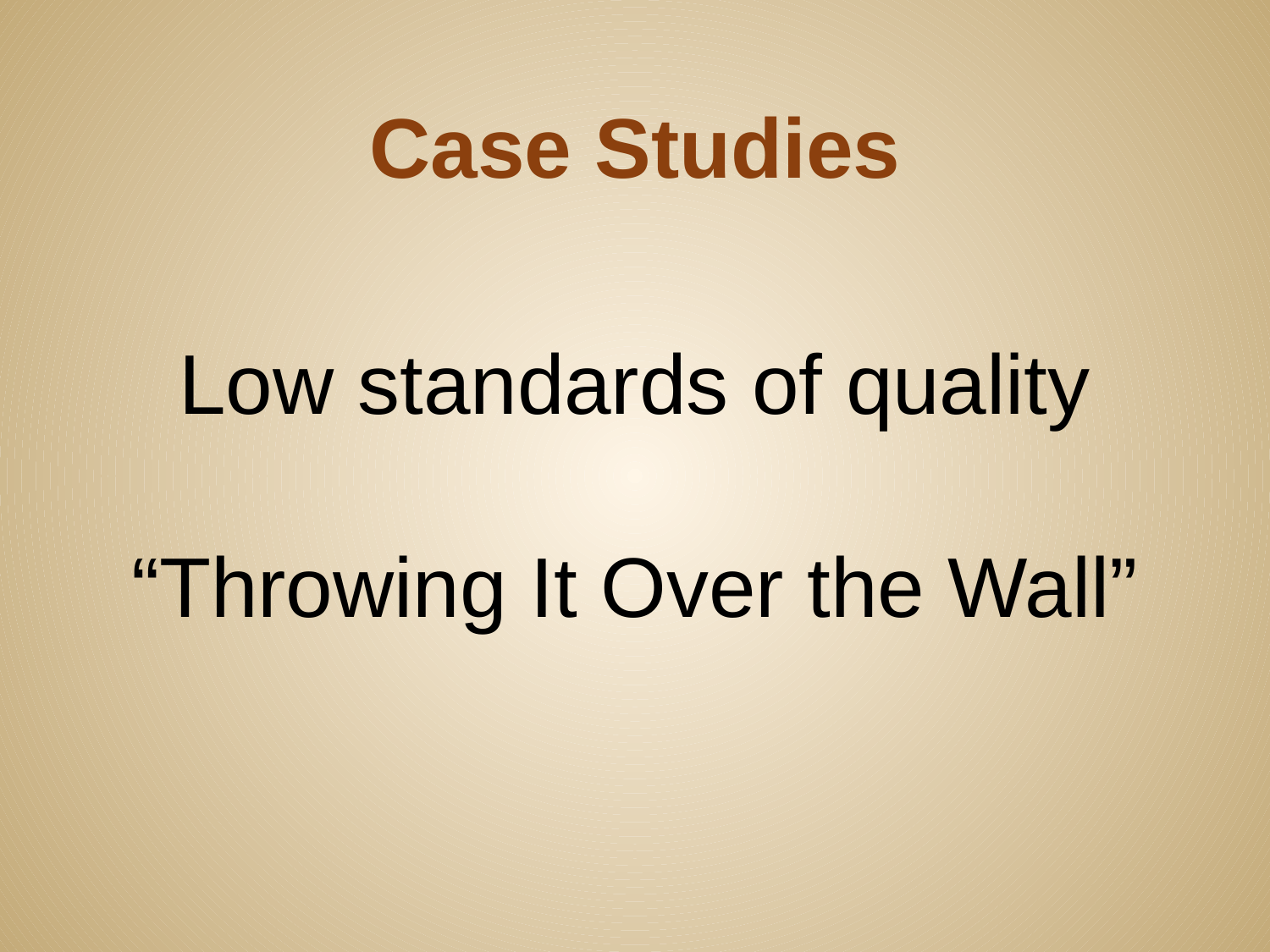

# Case Studies

Low standards of quality

“Throwing It Over the Wall”